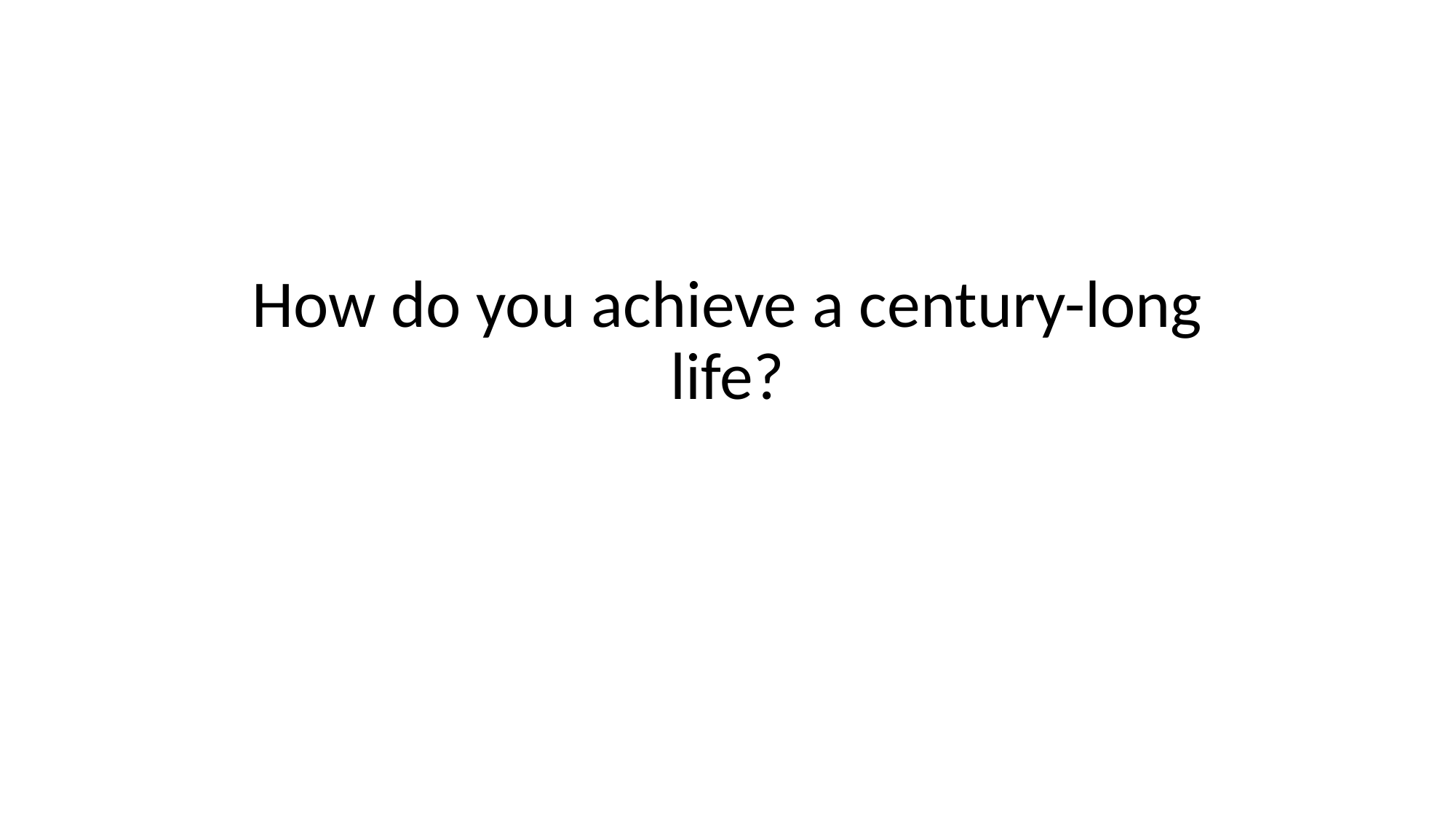

# How do you achieve a century-long life?